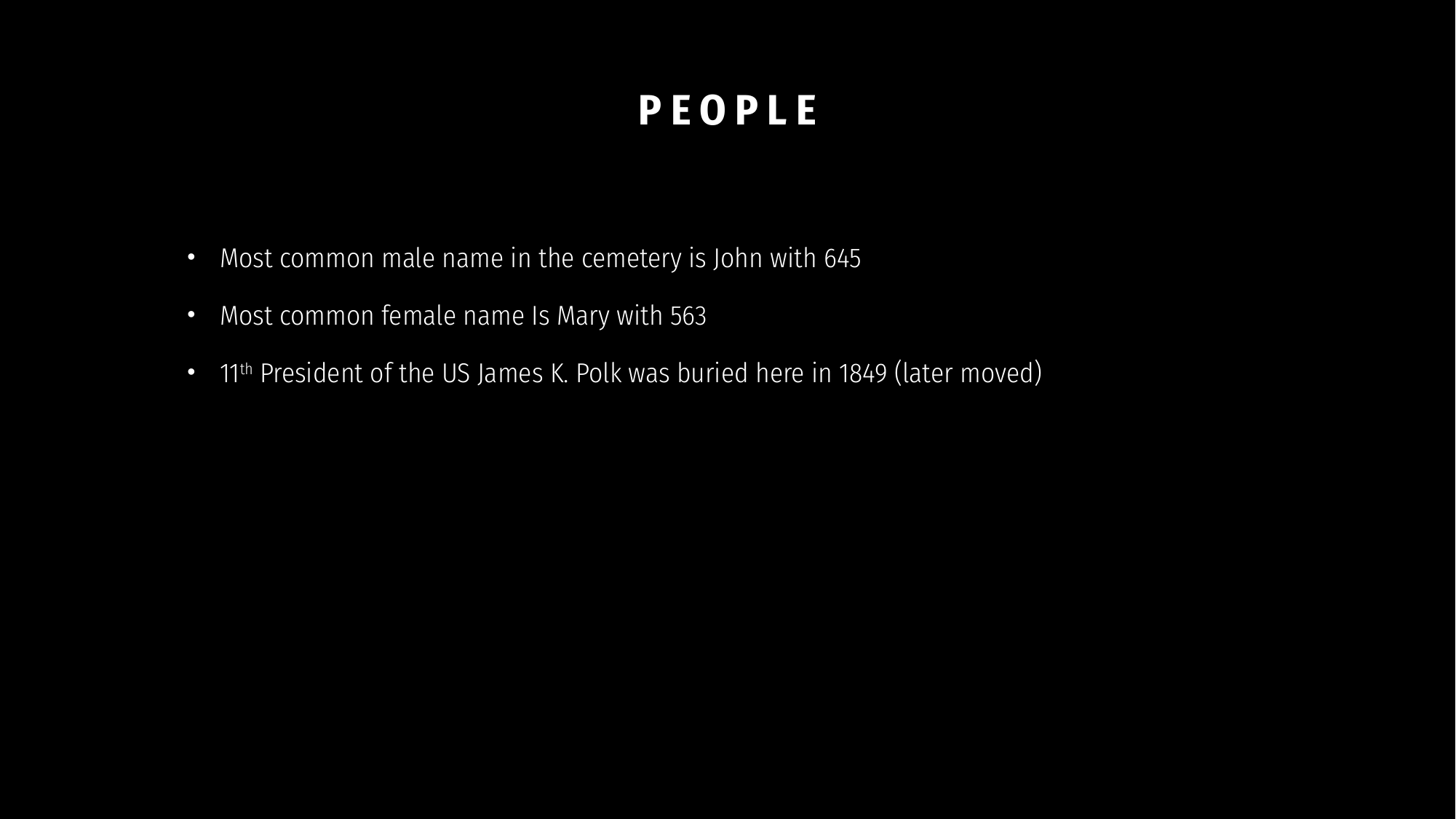

# People
Most common male name in the cemetery is John with 645
Most common female name Is Mary with 563
11th President of the US James K. Polk was buried here in 1849 (later moved)